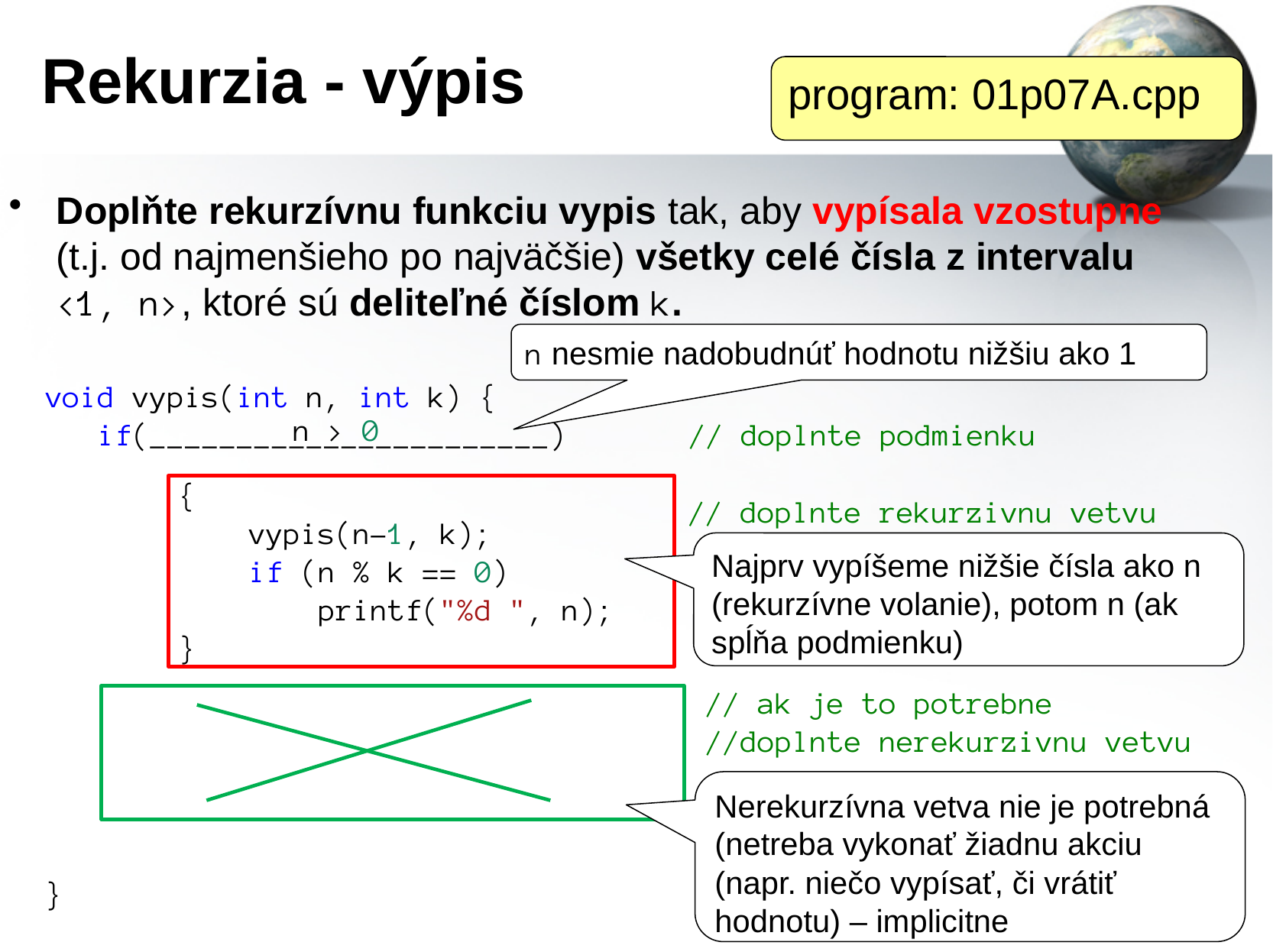

# Rekurzia - výpis
program: 01p07A.cpp
Doplňte rekurzívnu funkciu vypis tak, aby vypísala vzostupne (t.j. od najmenšieho po najväčšie) všetky celé čísla z intervalu <1, n>, ktoré sú deliteľné číslom k.
n nesmie nadobudnúť hodnotu nižšiu ako 1
void vypis(int n, int k) {
   if(_______________________)       // doplnte podmienku

					    // doplnte rekurzivnu vetvu

 					     // ak je to potrebne
					     //doplnte nerekurzivnu vetvu

}
n > 0
{
    vypis(n-1, k);
    if (n % k == 0)
        printf("%d ", n);
}

Najprv vypíšeme nižšie čísla ako n (rekurzívne volanie), potom n (ak spĺňa podmienku)

Nerekurzívna vetva nie je potrebná (netreba vykonať žiadnu akciu (napr. niečo vypísať, či vrátiť hodnotu) – implicitne